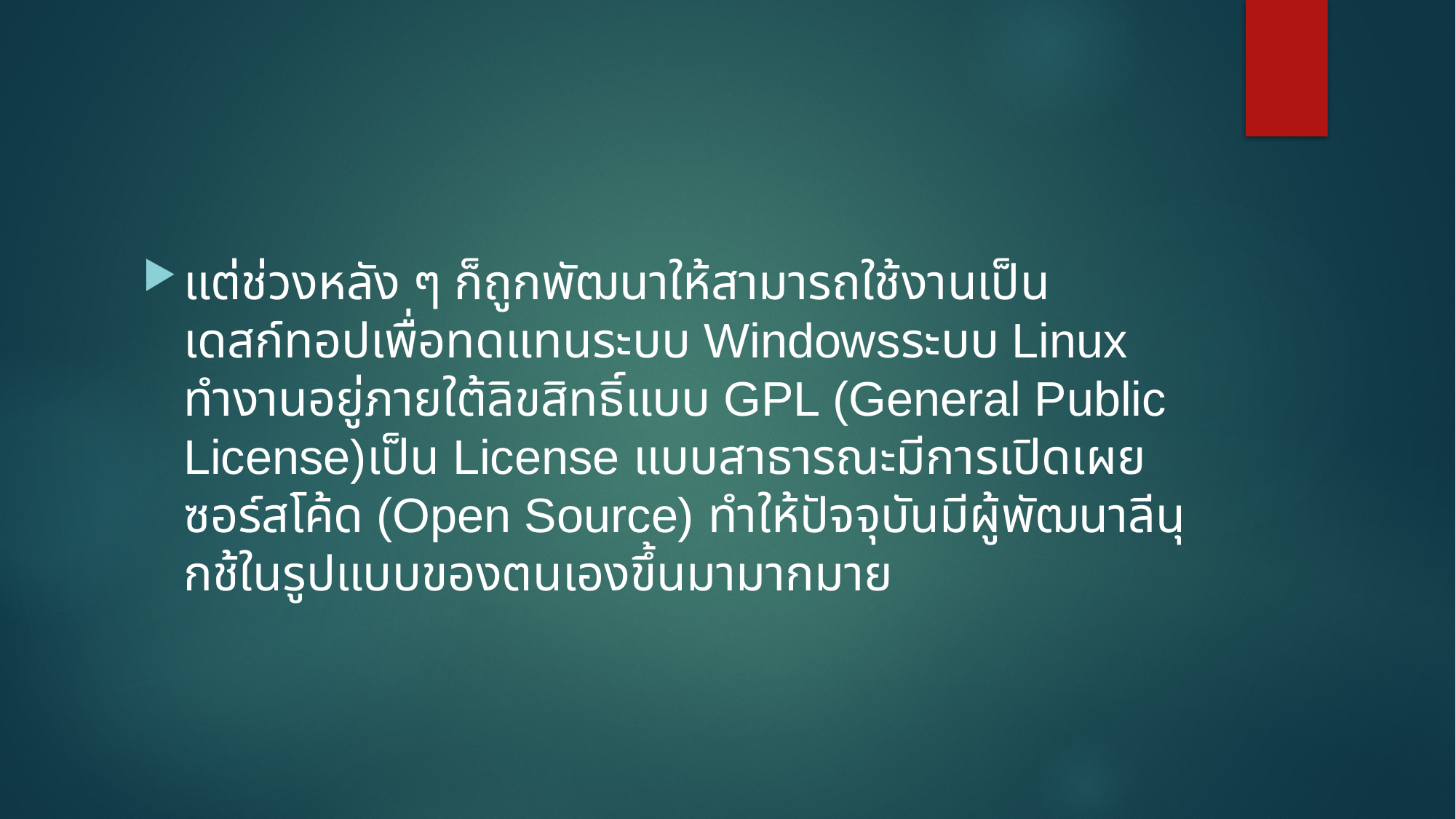

#
แต่ช่วงหลัง ๆ ก็ถูกพัฒนาให้สามารถใช้งานเป็นเดสก์ทอปเพื่อทดแทนระบบ Windowsระบบ Linux ทำงานอยู่ภายใต้ลิขสิทธิ์แบบ GPL (General Public License)เป็น License แบบสาธารณะมีการเปิดเผยซอร์สโค้ด (Open Source) ทำให้ปัจจุบันมีผู้พัฒนาลีนุกช้ในรูปแบบของตนเองขึ้นมามากมาย